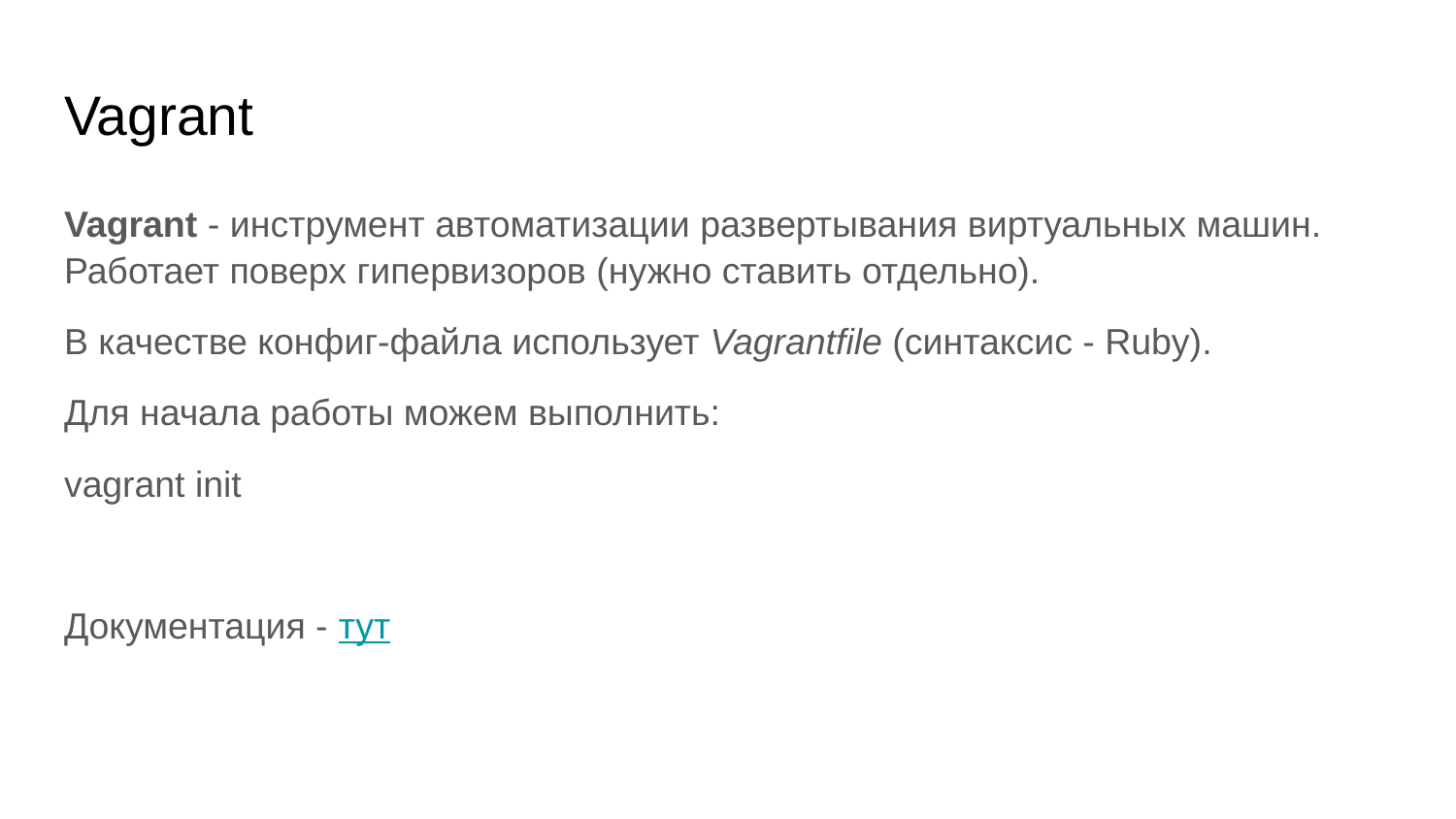

# Vagrant
Vagrant - инструмент автоматизации развертывания виртуальных машин. Работает поверх гипервизоров (нужно ставить отдельно).
В качестве конфиг-файла использует Vagrantfile (синтаксис - Ruby).
Для начала работы можем выполнить:
vagrant init

Документация - тут